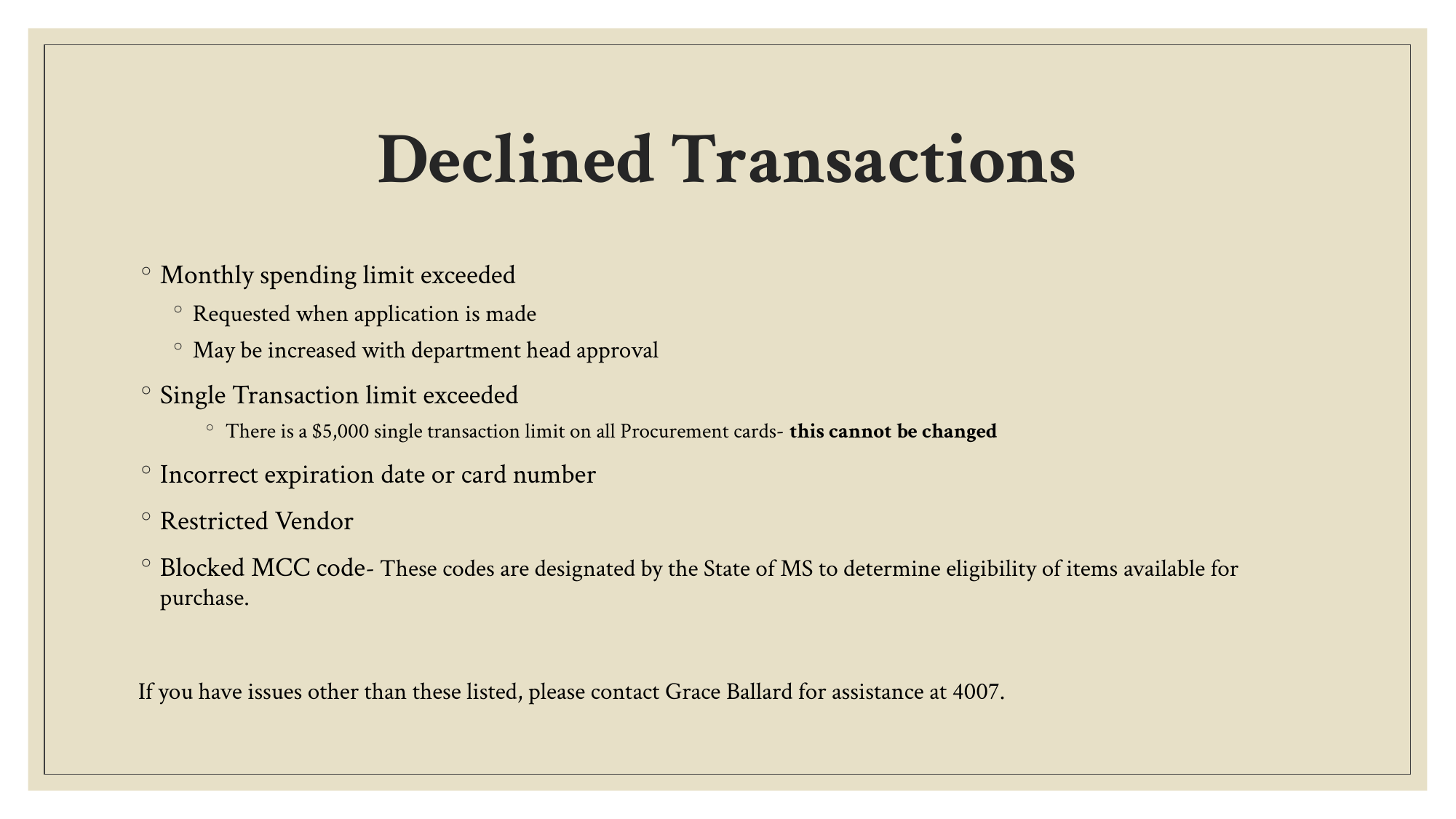

# Declined Transactions
Monthly spending limit exceeded
Requested when application is made
May be increased with department head approval
Single Transaction limit exceeded
There is a $5,000 single transaction limit on all Procurement cards- this cannot be changed
Incorrect expiration date or card number
Restricted Vendor
Blocked MCC code- These codes are designated by the State of MS to determine eligibility of items available for purchase.

If you have issues other than these listed, please contact Grace Ballard for assistance at 4007.